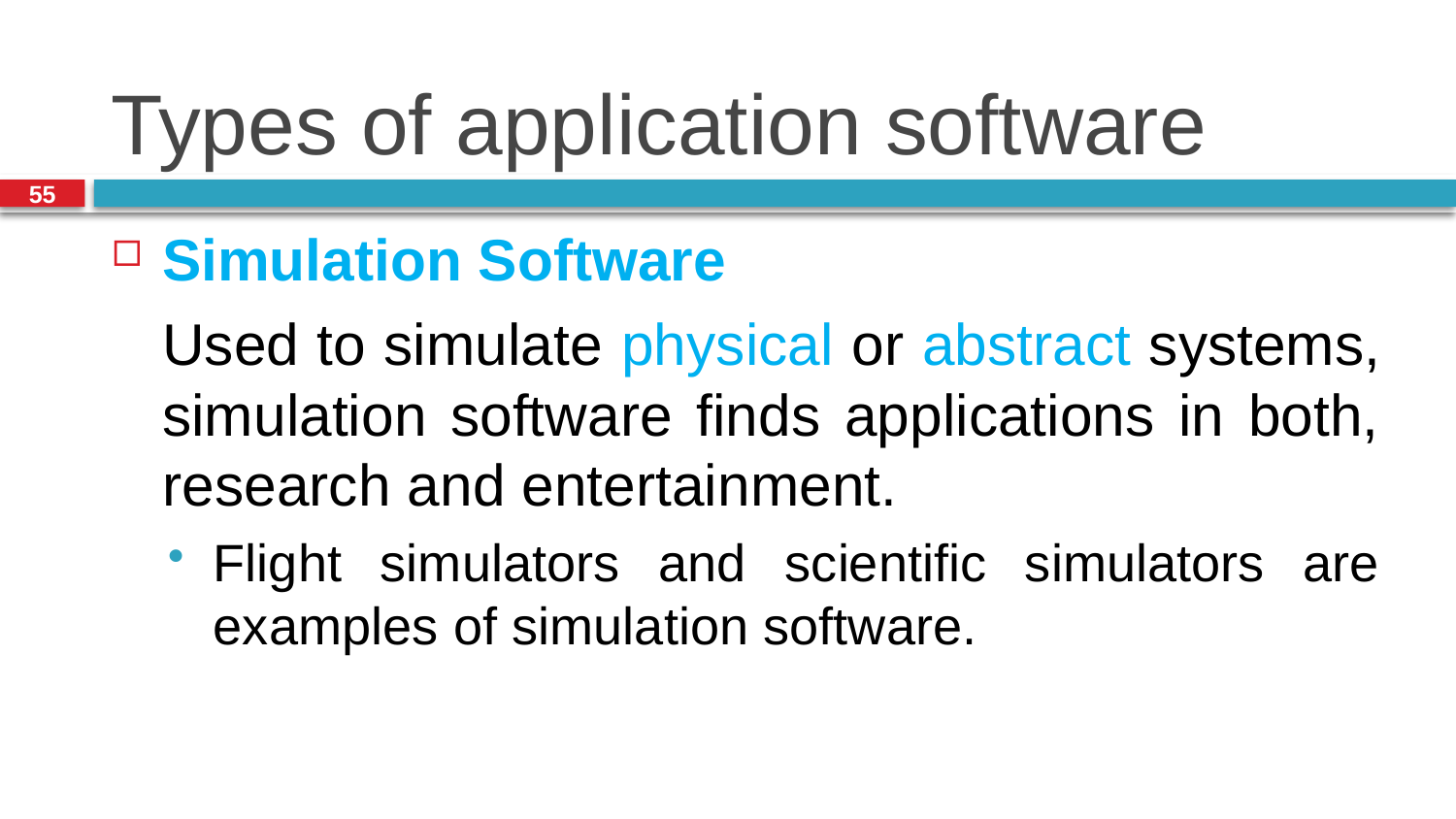

# Types of application software
55
Simulation Software
	Used to simulate physical or abstract systems, simulation software finds applications in both, research and entertainment.
Flight simulators and scientific simulators are examples of simulation software.